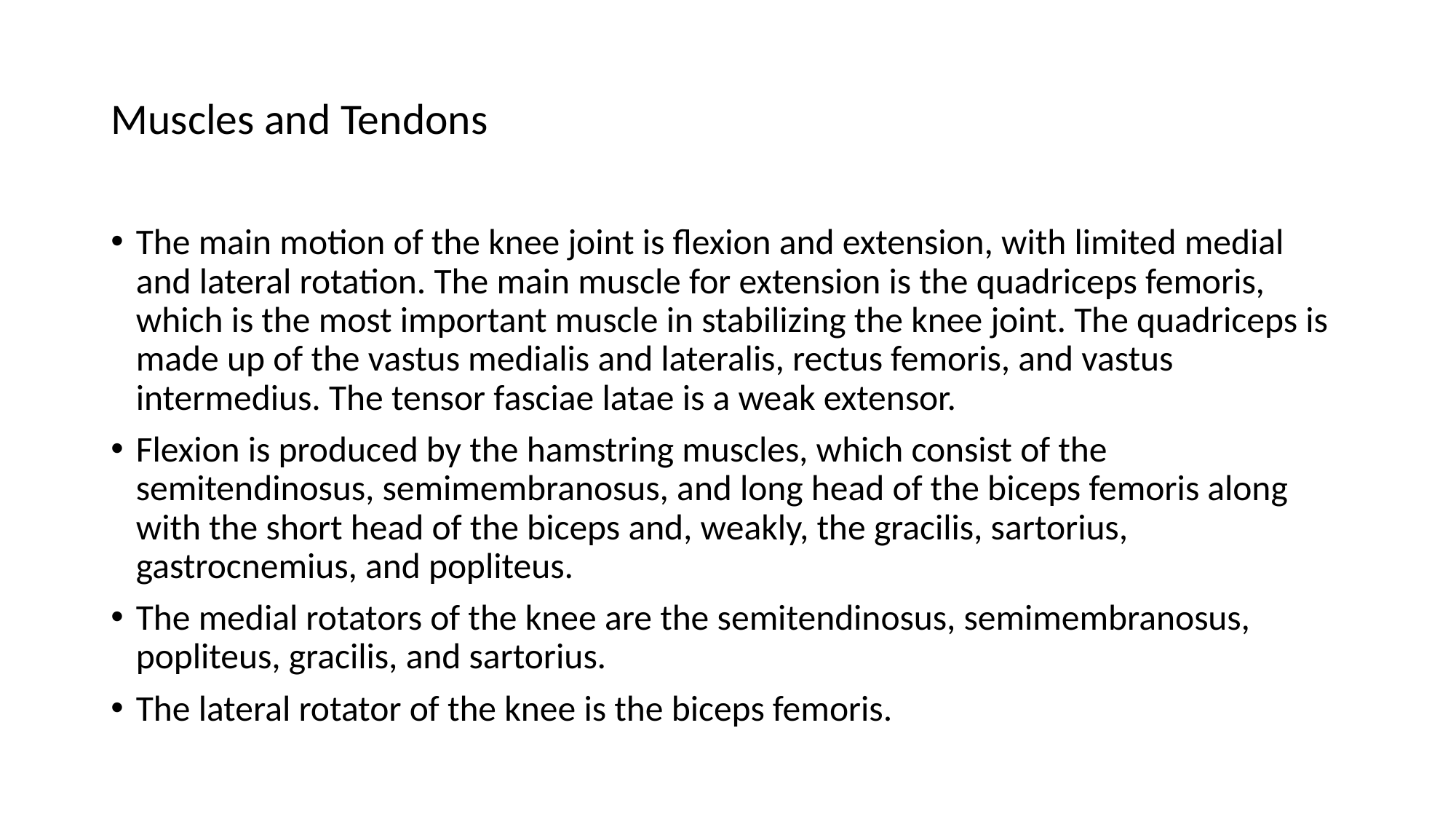

# Muscles and Tendons
The main motion of the knee joint is flexion and extension, with limited medial and lateral rotation. The main muscle for extension is the quadriceps femoris, which is the most important muscle in stabilizing the knee joint. The quadriceps is made up of the vastus medialis and lateralis, rectus femoris, and vastus intermedius. The tensor fasciae latae is a weak extensor.
Flexion is produced by the hamstring muscles, which consist of the semitendinosus, semimembranosus, and long head of the biceps femoris along with the short head of the biceps and, weakly, the gracilis, sartorius, gastrocnemius, and popliteus.
The medial rotators of the knee are the semitendinosus, semimembranosus, popliteus, gracilis, and sartorius.
The lateral rotator of the knee is the biceps femoris.